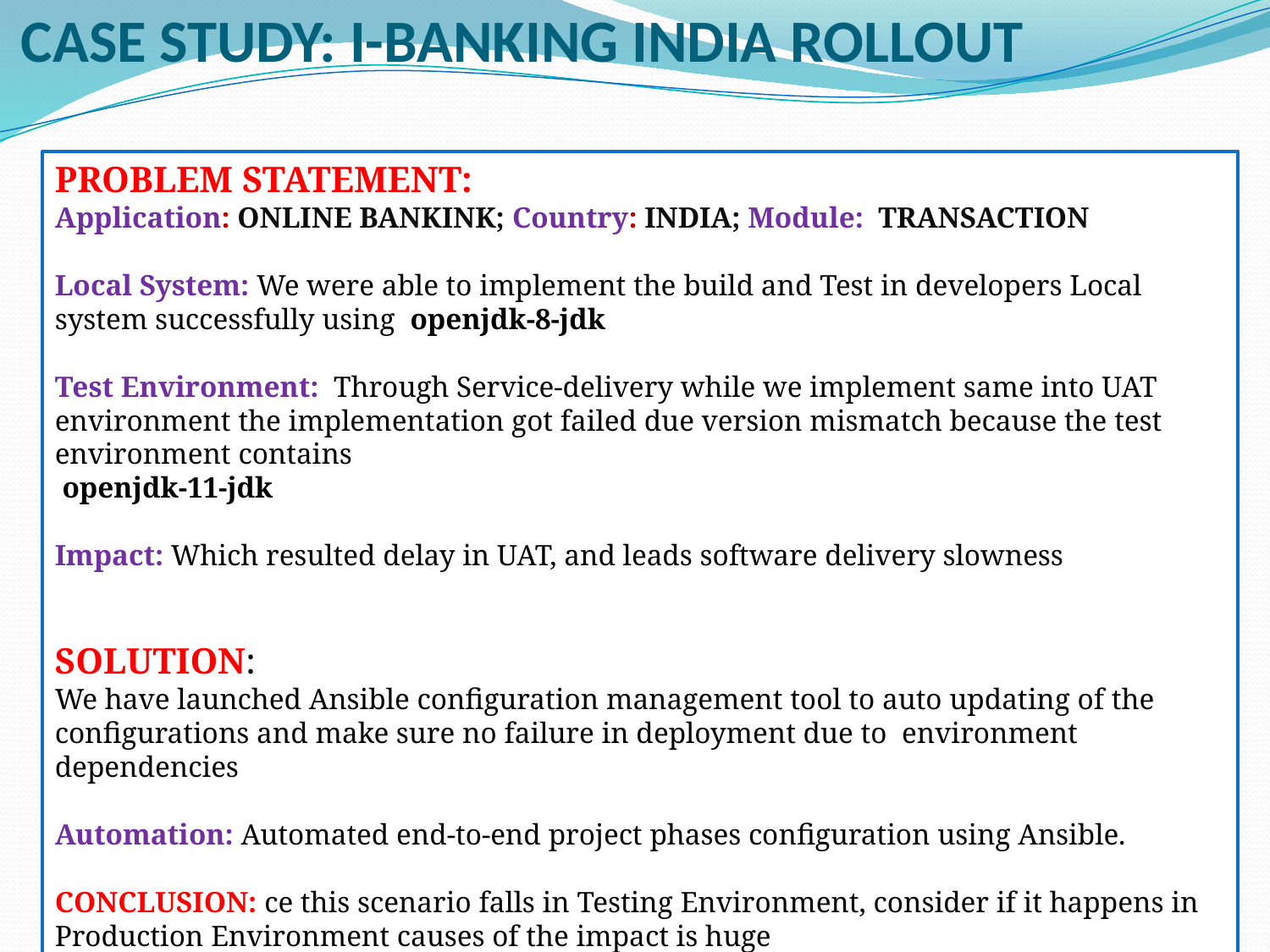

# CASE STUDY: I-BANKING INDIA ROLLOUT
PROBLEM STATEMENT:
Application: ONLINE BANKINK; Country: INDIA; Module:  TRANSACTION

Local System: We were able to implement the build and Test in developers Local system successfully using  openjdk-8-jdk

Test Environment:  Through Service-delivery while we implement same into UAT environment the implementation got failed due version mismatch because the test environment contains
 openjdk-11-jdk

Impact: Which resulted delay in UAT, and leads software delivery slowness

SOLUTION:
We have launched Ansible configuration management tool to auto updating of the configurations and make sure no failure in deployment due to  environment dependencies

Automation: Automated end-to-end project phases configuration using Ansible.

CONCLUSION: ce this scenario falls in Testing Environment, consider if it happens in
Production Environment causes of the impact is huge